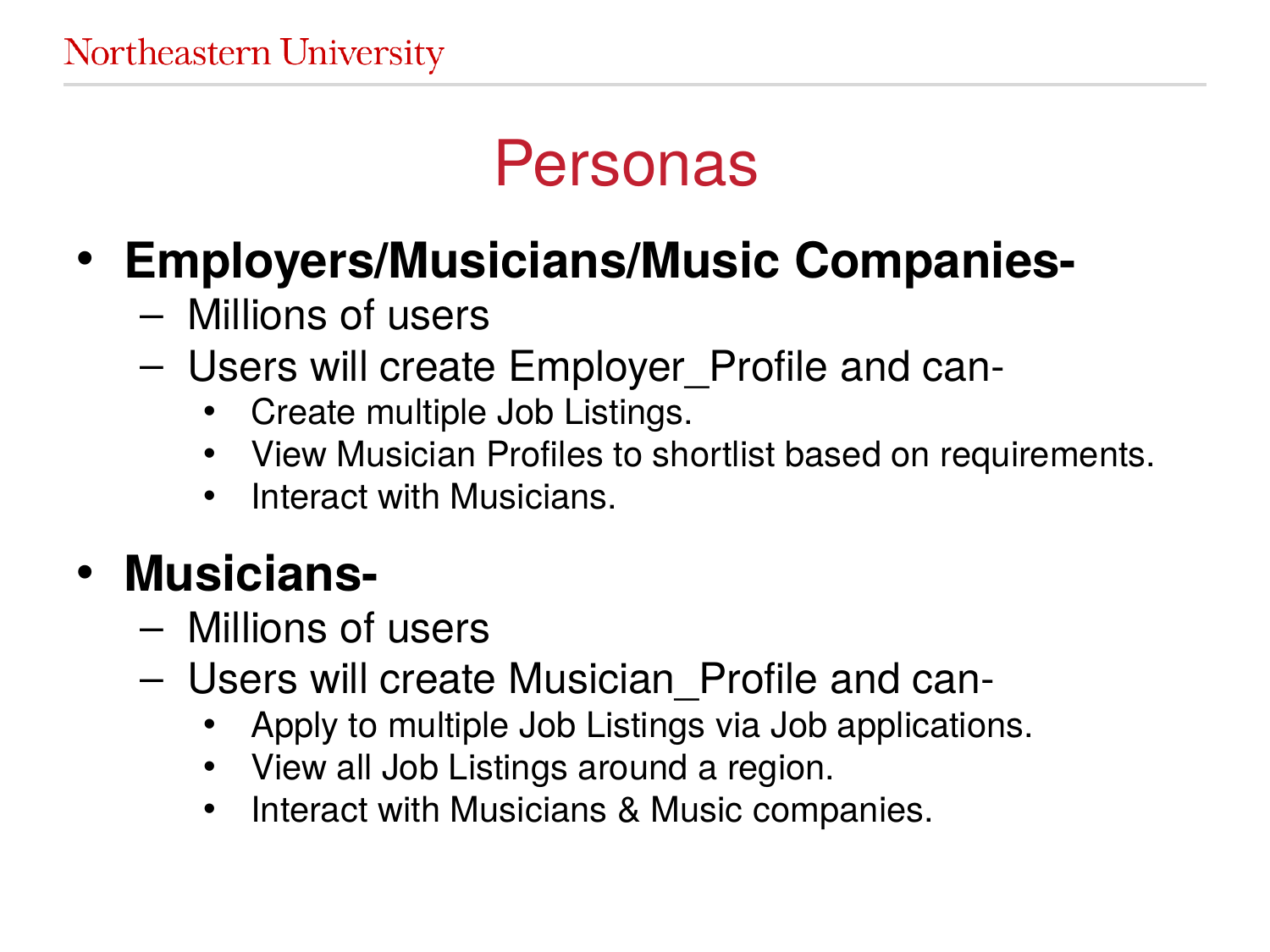

# Personas
Employers/Musicians/Music Companies-
Millions of users
Users will create Employer_Profile and can-
Create multiple Job Listings.
View Musician Profiles to shortlist based on requirements.
Interact with Musicians.

Musicians-
Millions of users
Users will create Musician_Profile and can-
Apply to multiple Job Listings via Job applications.
View all Job Listings around a region.
Interact with Musicians & Music companies.